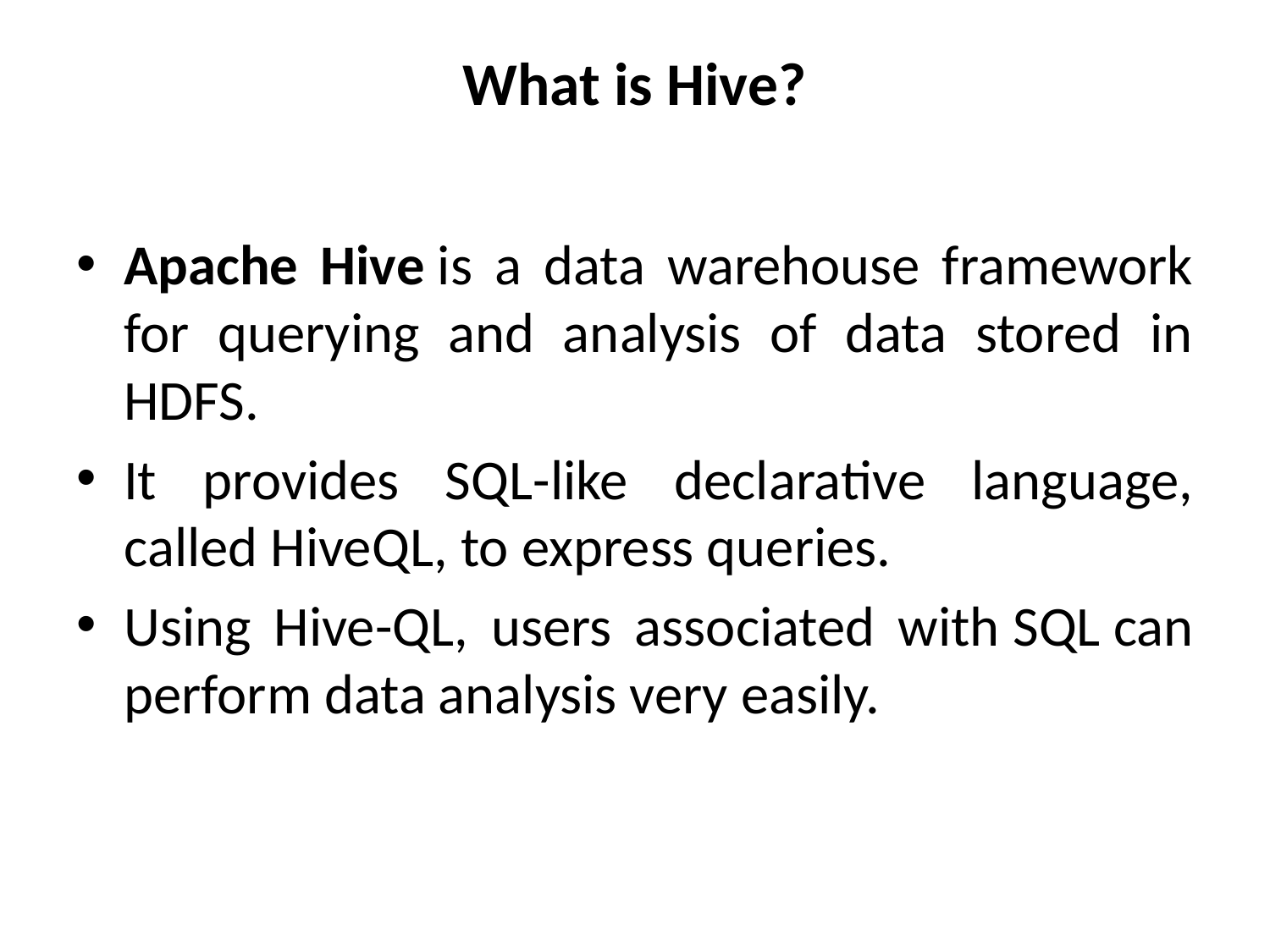

# What is Hive?
Apache Hive is a data warehouse framework for querying and analysis of data stored in HDFS.
It provides SQL-like declarative language, called HiveQL, to express queries.
Using Hive-QL, users associated with SQL can perform data analysis very easily.